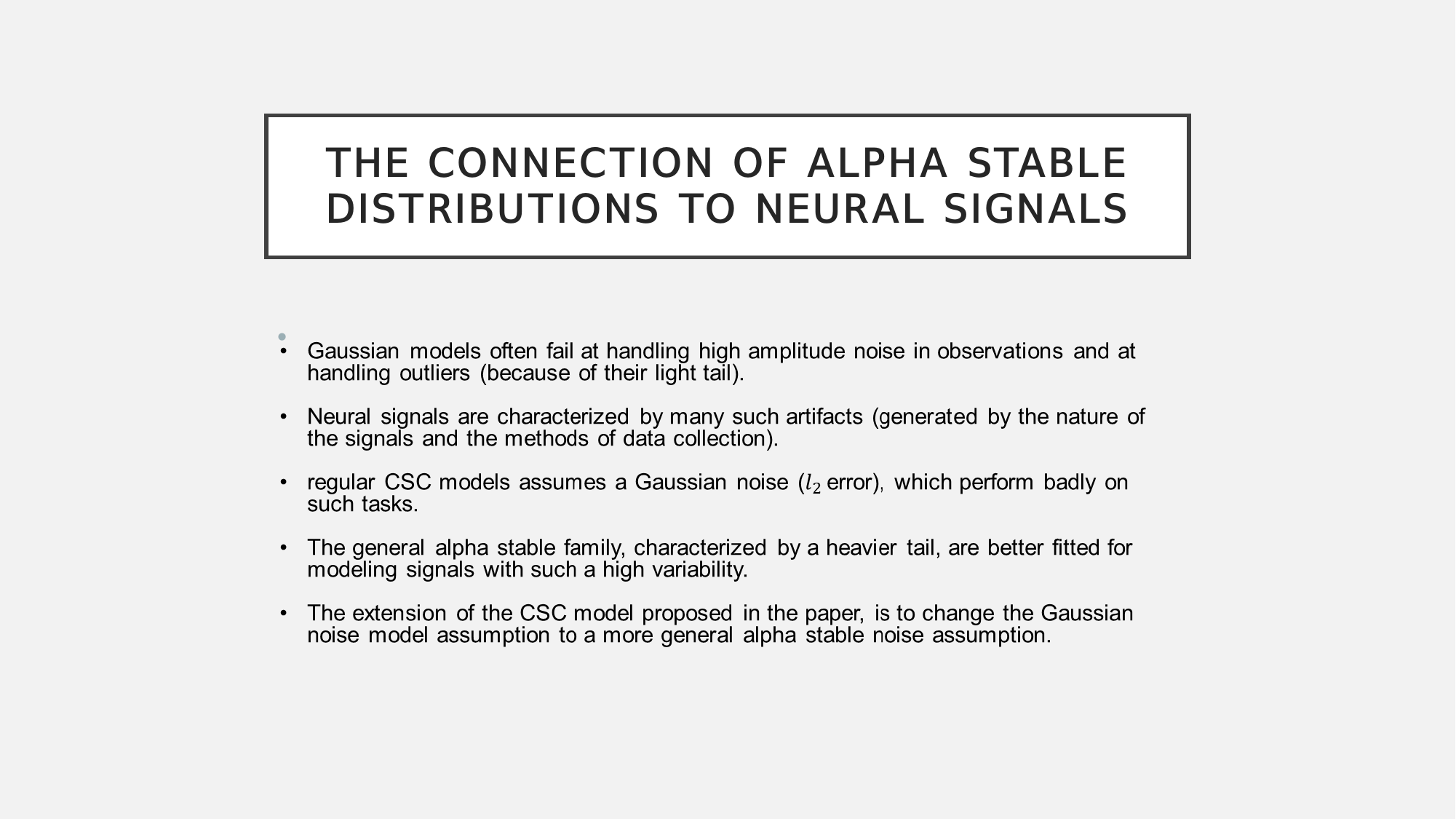

# The connection of alpha stable distributions to neural signals